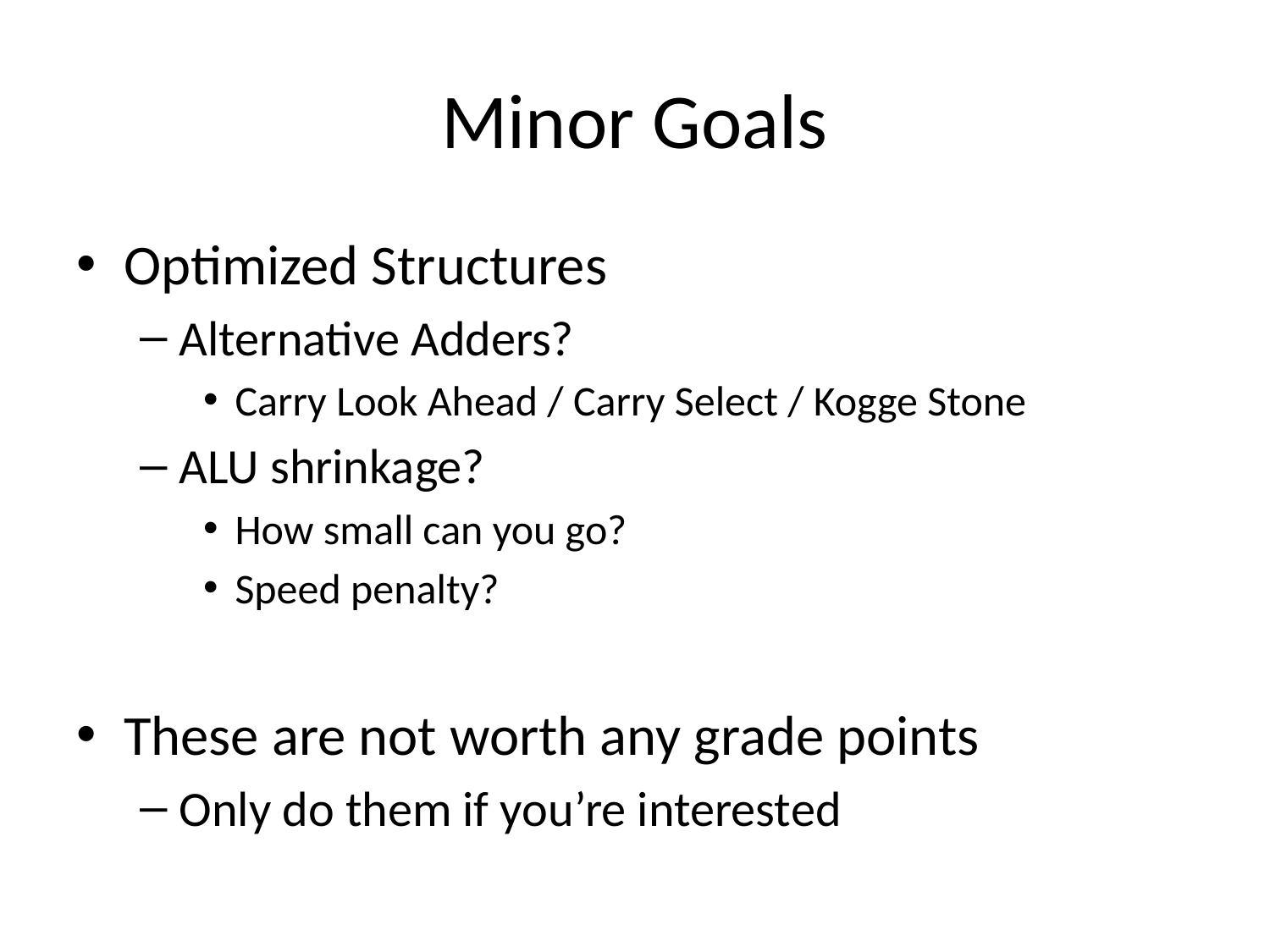

# Minor Goals
Optimized Structures
Alternative Adders?
Carry Look Ahead / Carry Select / Kogge Stone
ALU shrinkage?
How small can you go?
Speed penalty?

These are not worth any grade points
Only do them if you’re interested